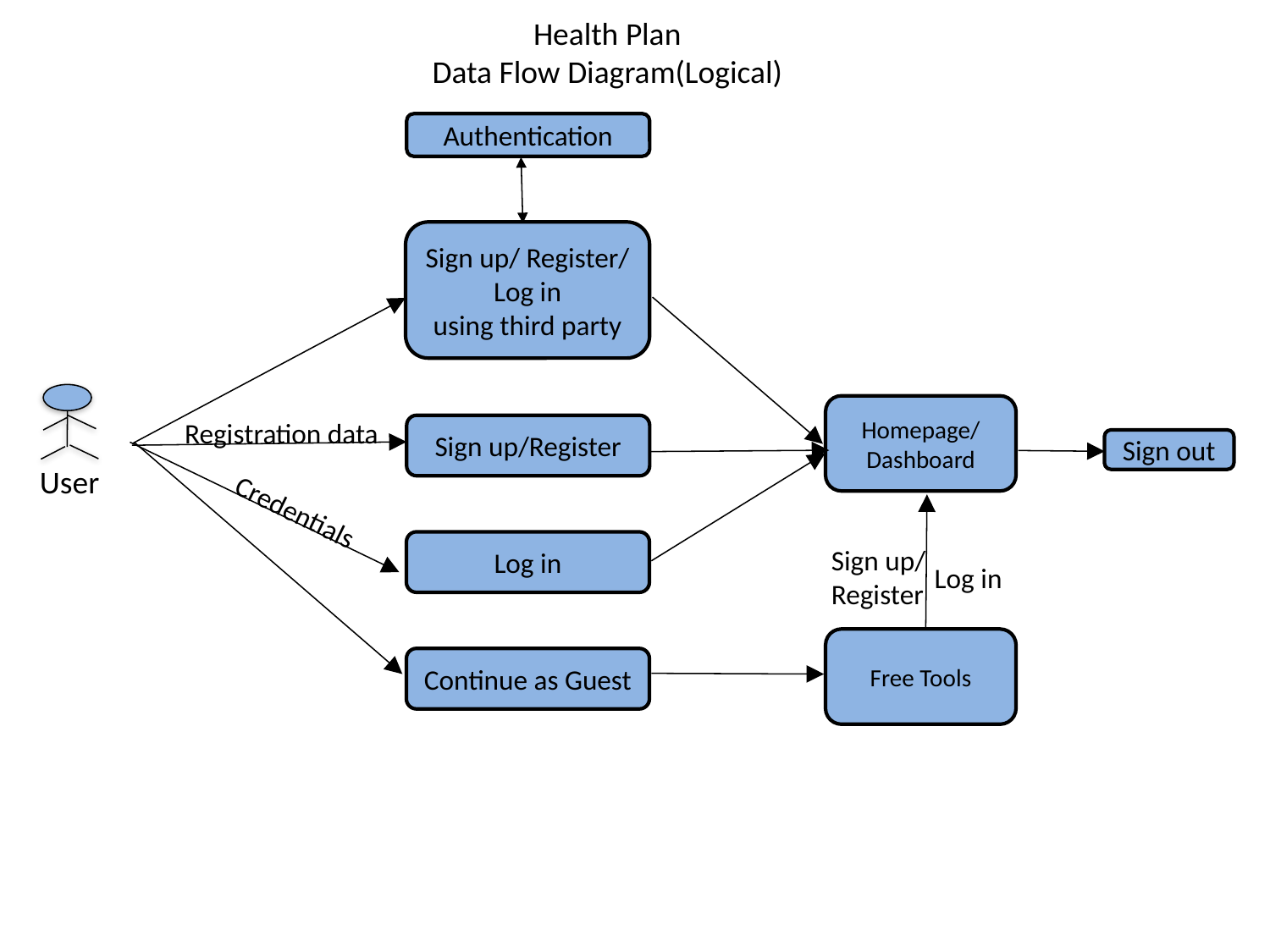

Health Plan
Data Flow Diagram(Logical)
Authentication
Sign up/ Register/
Log in
using third party

User
Homepage/
Dashboard
Registration data
Sign up/Register
Sign out
Credentials
Log in
Sign up/
Register
Log in
Free Tools
Continue as Guest